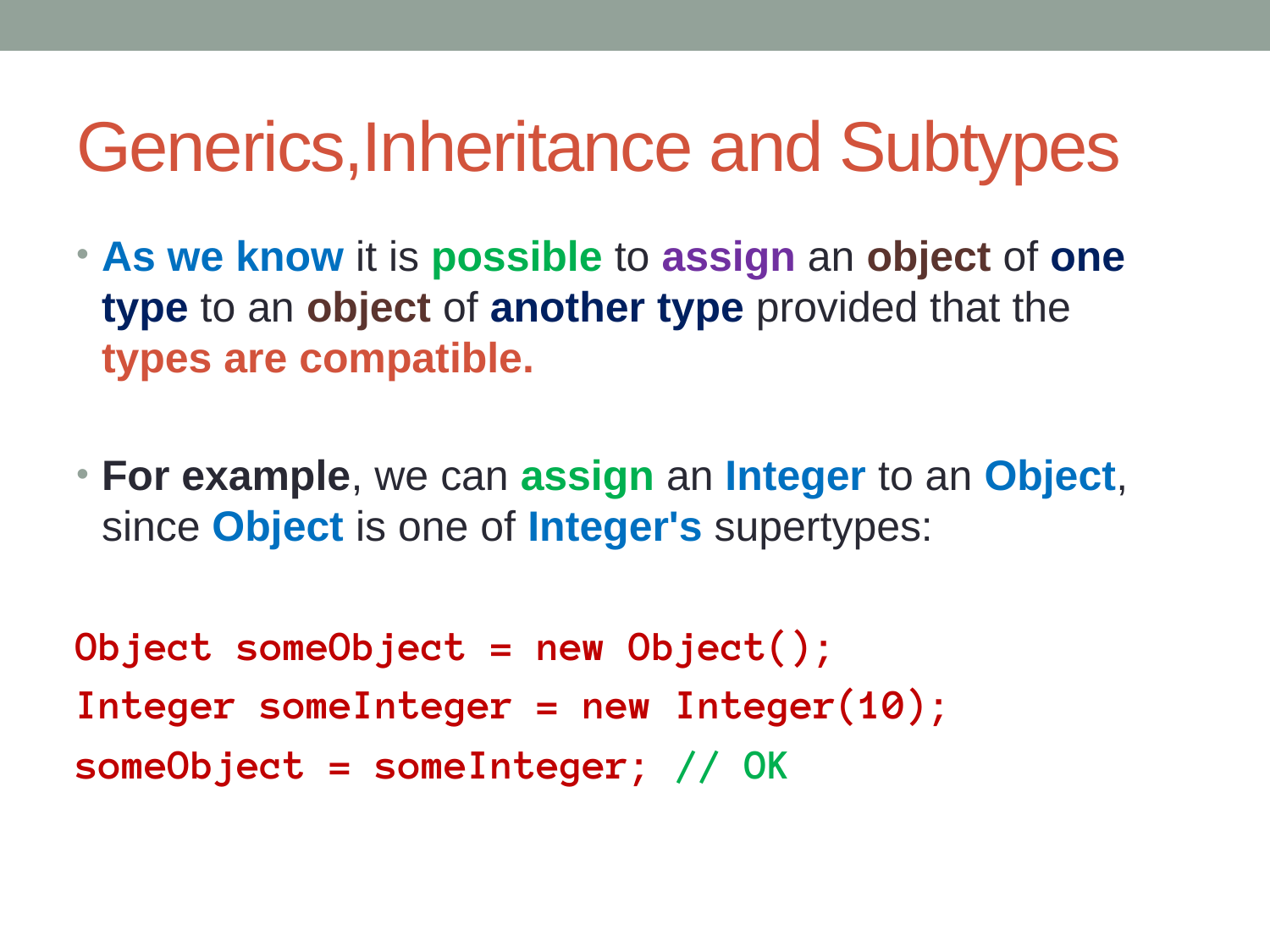

# Generics,Inheritance and Subtypes
As we know it is possible to assign an object of one type to an object of another type provided that the types are compatible.

For example, we can assign an Integer to an Object, since Object is one of Integer's supertypes:

Object someObject = new Object();
Integer someInteger = new Integer(10);
someObject = someInteger; // OK